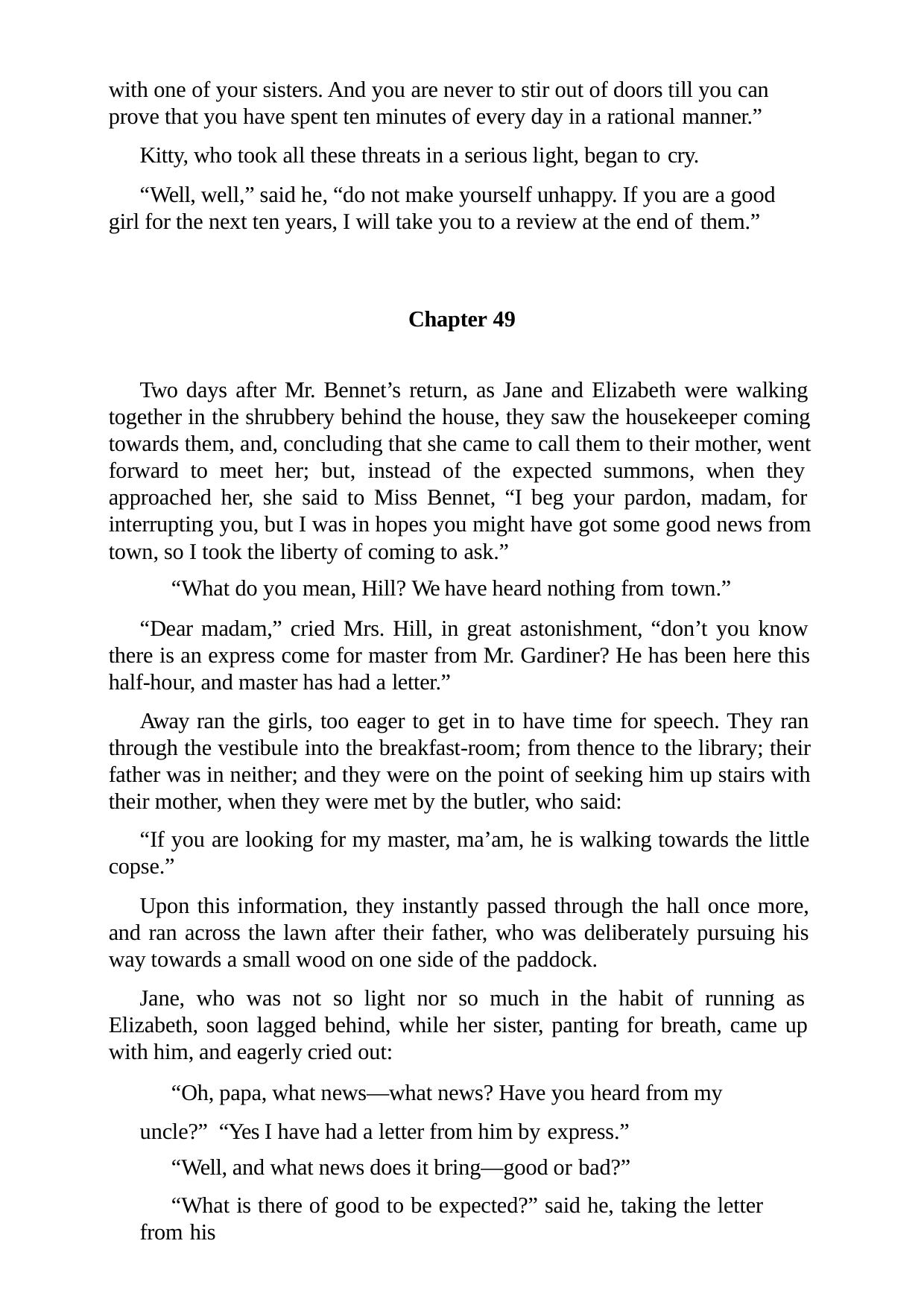

with one of your sisters. And you are never to stir out of doors till you can  prove that you have spent ten minutes of every day in a rational manner.”
Kitty, who took all these threats in a serious light, began to cry.
“Well, well,” said he, “do not make yourself unhappy. If you are a good  girl for the next ten years, I will take you to a review at the end of them.”
Chapter 49

Two days after Mr. Bennet’s return, as Jane and Elizabeth were walking  together in the shrubbery behind the house, they saw the housekeeper coming  towards them, and, concluding that she came to call them to their mother, went  forward to meet her; but, instead of the expected summons, when they  approached her, she said to Miss Bennet, “I beg your pardon, madam, for  interrupting you, but I was in hopes you might have got some good news from  town, so I took the liberty of coming to ask.”
“What do you mean, Hill? We have heard nothing from town.”
“Dear madam,” cried Mrs. Hill, in great astonishment, “don’t you know  there is an express come for master from Mr. Gardiner? He has been here this  half-hour, and master has had a letter.”
Away ran the girls, too eager to get in to have time for speech. They ran  through the vestibule into the breakfast-room; from thence to the library; their  father was in neither; and they were on the point of seeking him up stairs with  their mother, when they were met by the butler, who said:
“If you are looking for my master, ma’am, he is walking towards the little  copse.”
Upon this information, they instantly passed through the hall once more,  and ran across the lawn after their father, who was deliberately pursuing his  way towards a small wood on one side of the paddock.
Jane, who was not so light nor so much in the habit of running as  Elizabeth, soon lagged behind, while her sister, panting for breath, came up  with him, and eagerly cried out:
“Oh, papa, what news—what news? Have you heard from my uncle?”  “Yes I have had a letter from him by express.”
“Well, and what news does it bring—good or bad?”
“What is there of good to be expected?” said he, taking the letter from his